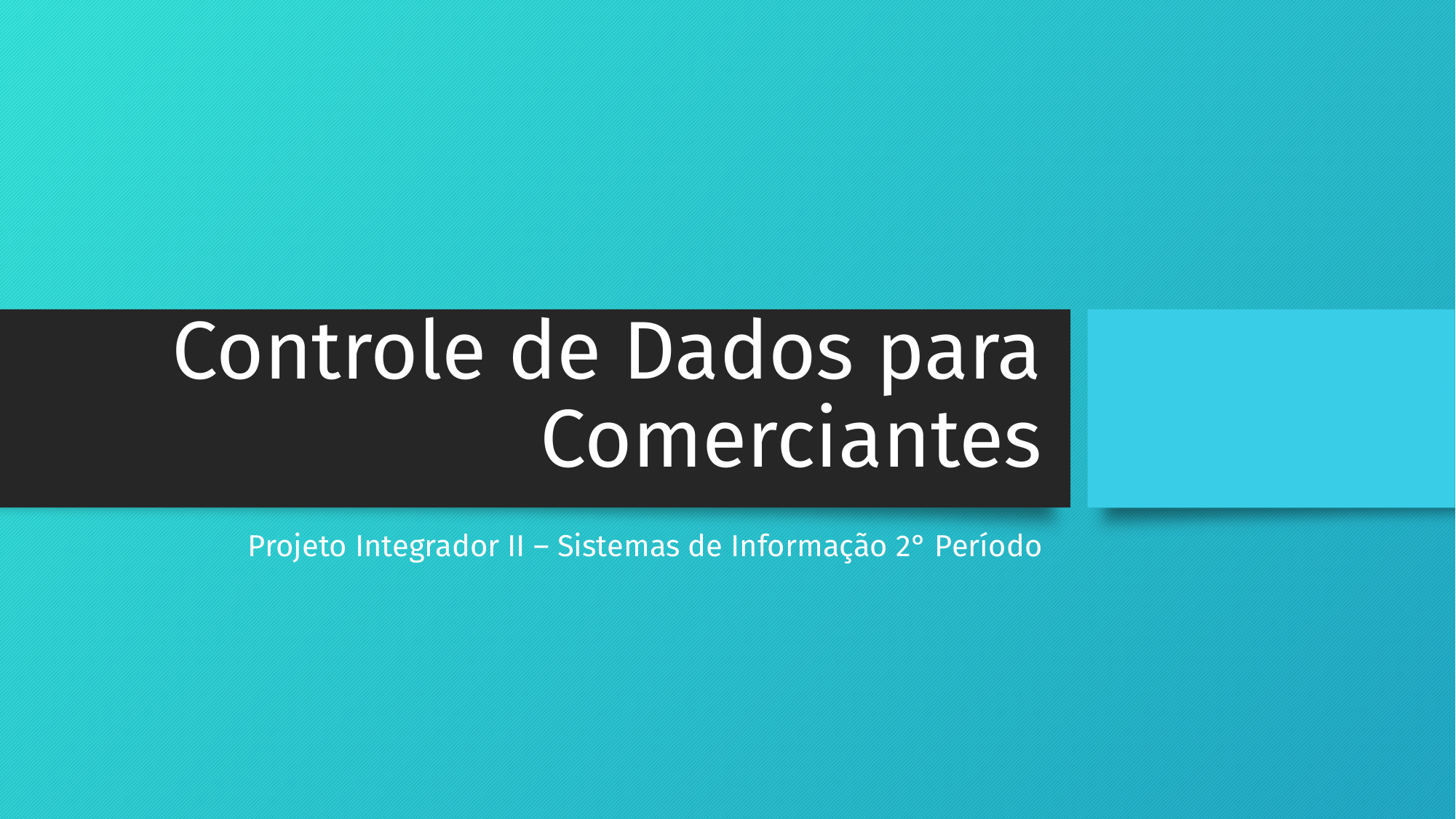

# Controle de Dados para Comerciantes
Projeto Integrador II – Sistemas de Informação 2° Período